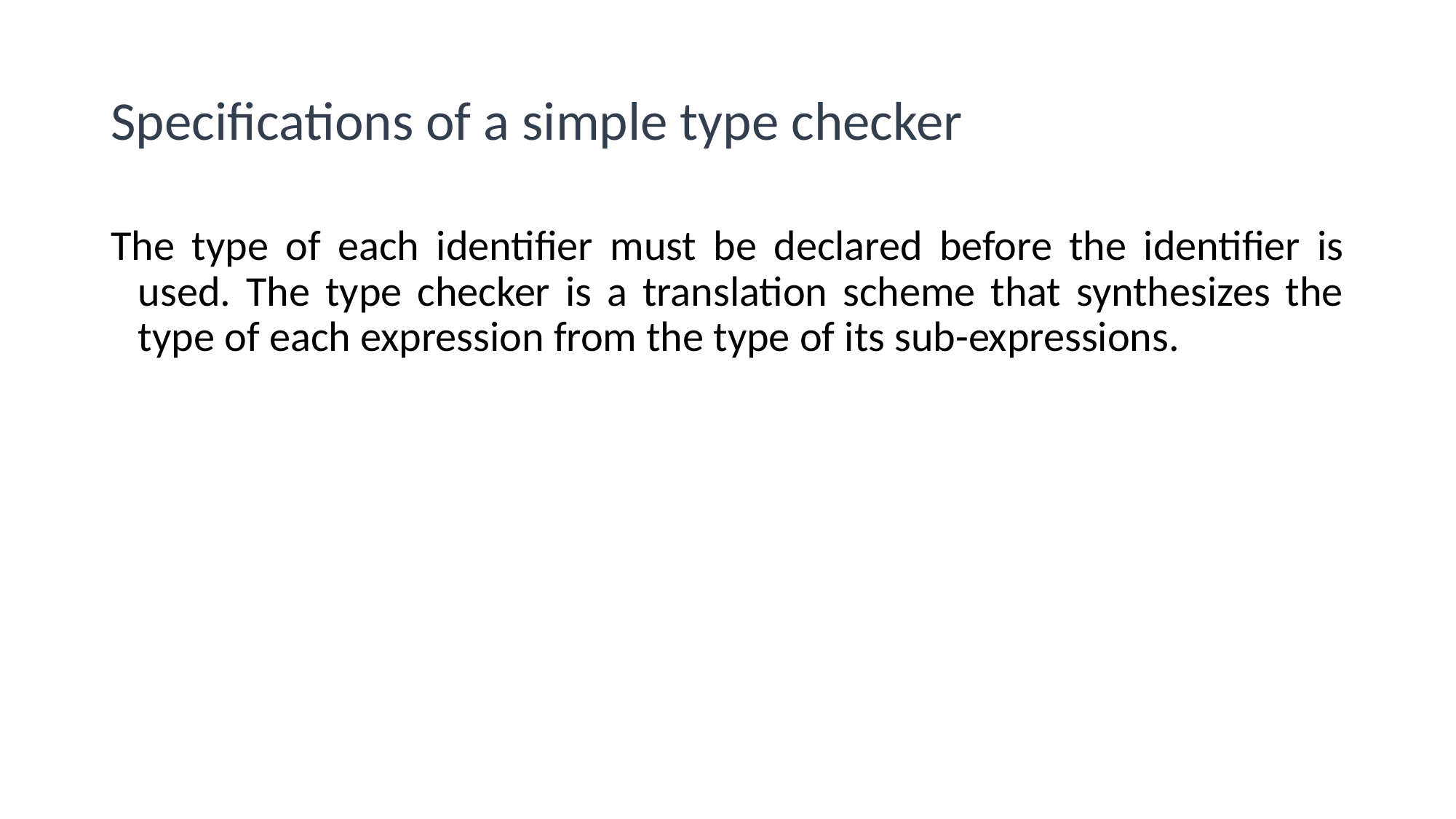

# Specifications of a simple type checker
The type of each identifier must be declared before the identifier is used. The type checker is a translation scheme that synthesizes the type of each expression from the type of its sub-expressions.